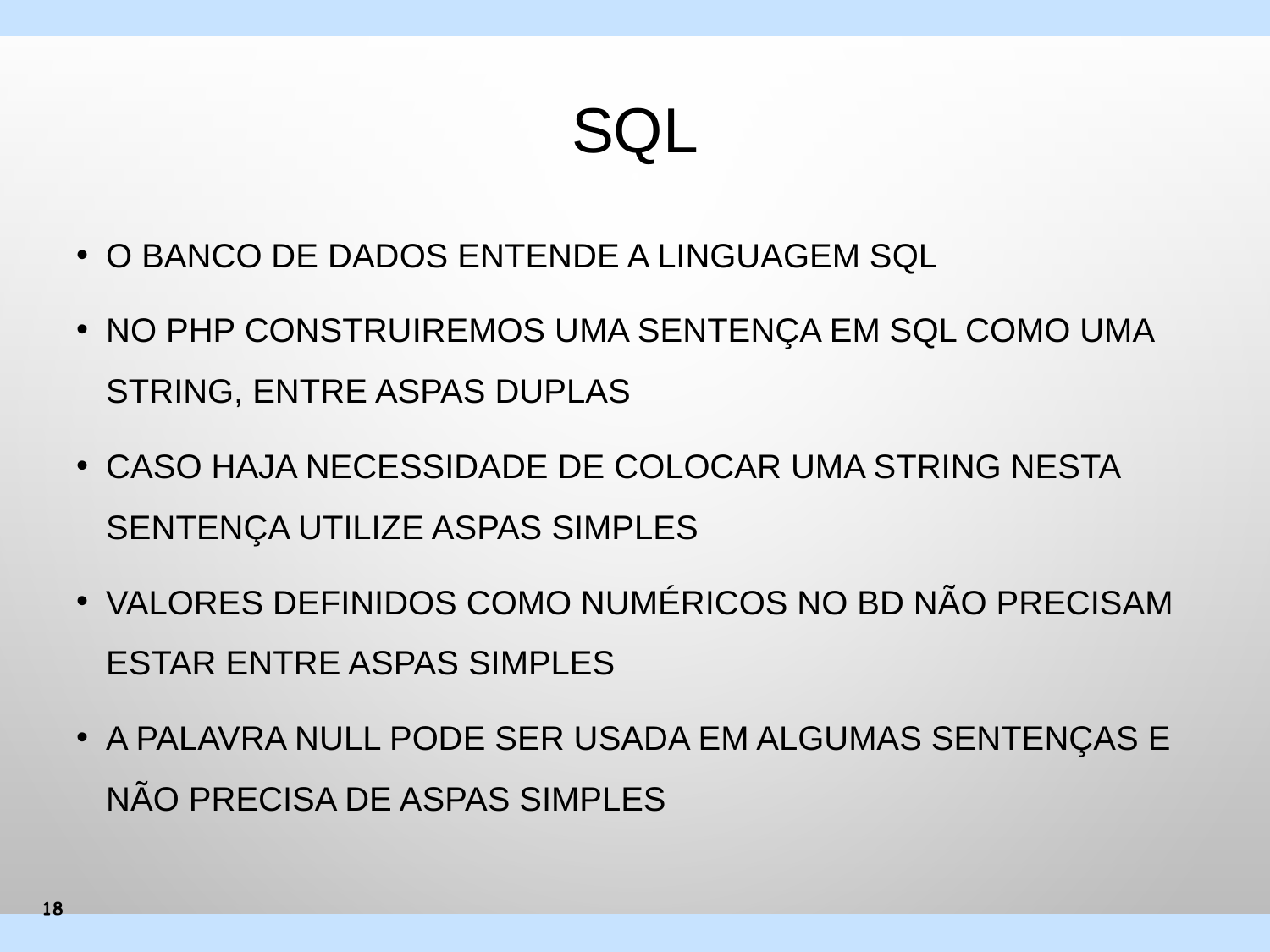

# SQL
O banco de dados entende a linguagem SQL
No PHP construiremos uma sentença em SQL como uma string, entre aspas duplas
Caso haja necessidade de colocar uma string nesta sentença utilize aspas simples
Valores definidos como numéricos no bd não precisam estar entre aspas simples
A palavra NULL pode ser usada em algumas sentenças e não precisa de aspas simples
18